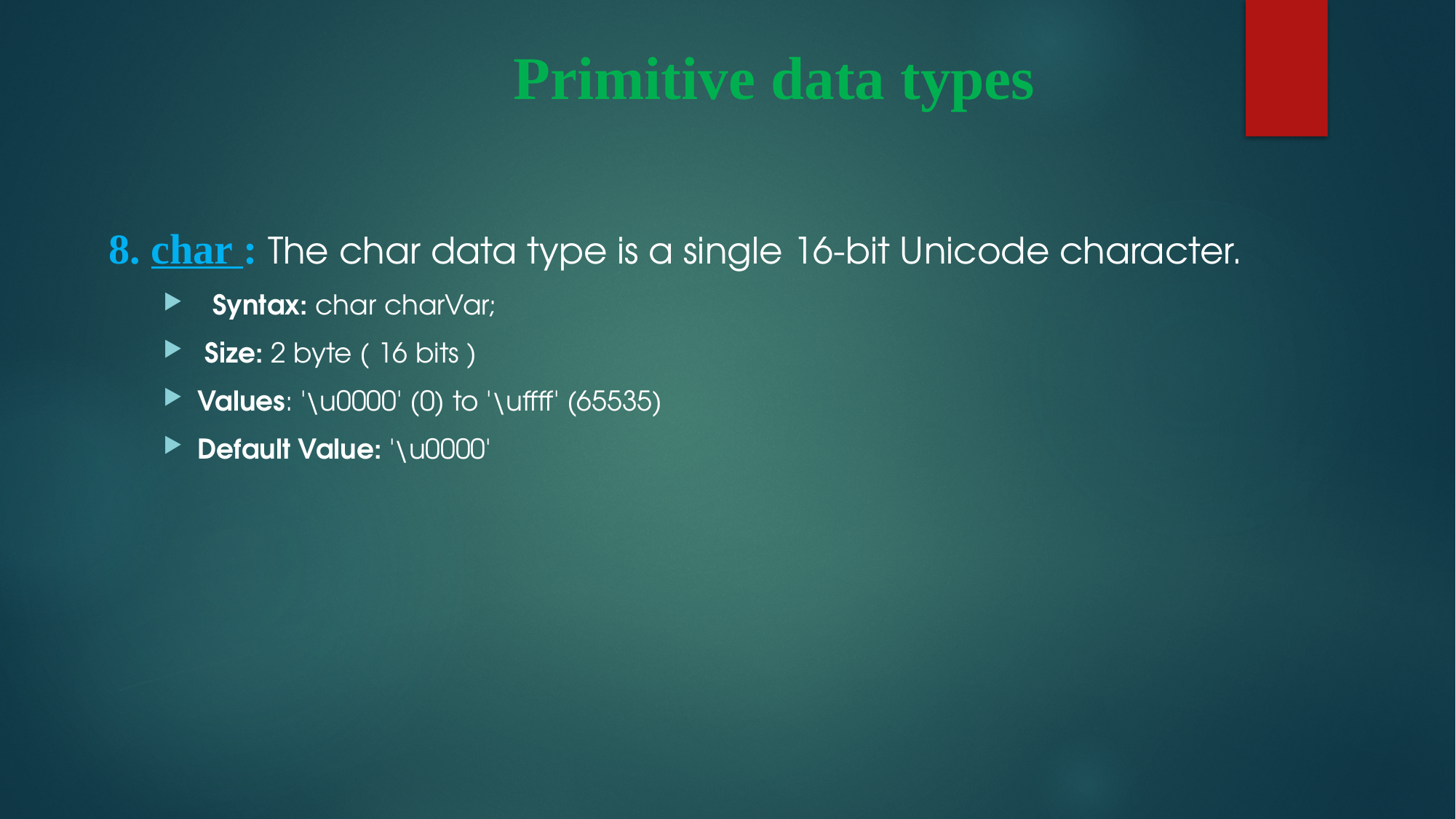

# Primitive data types
8. char : The char data type is a single 16-bit Unicode character.
  Syntax: char charVar;
 Size: 2 byte ( 16 bits )
Values: '\u0000' (0) to '\uffff' (65535)
Default Value: '\u0000'